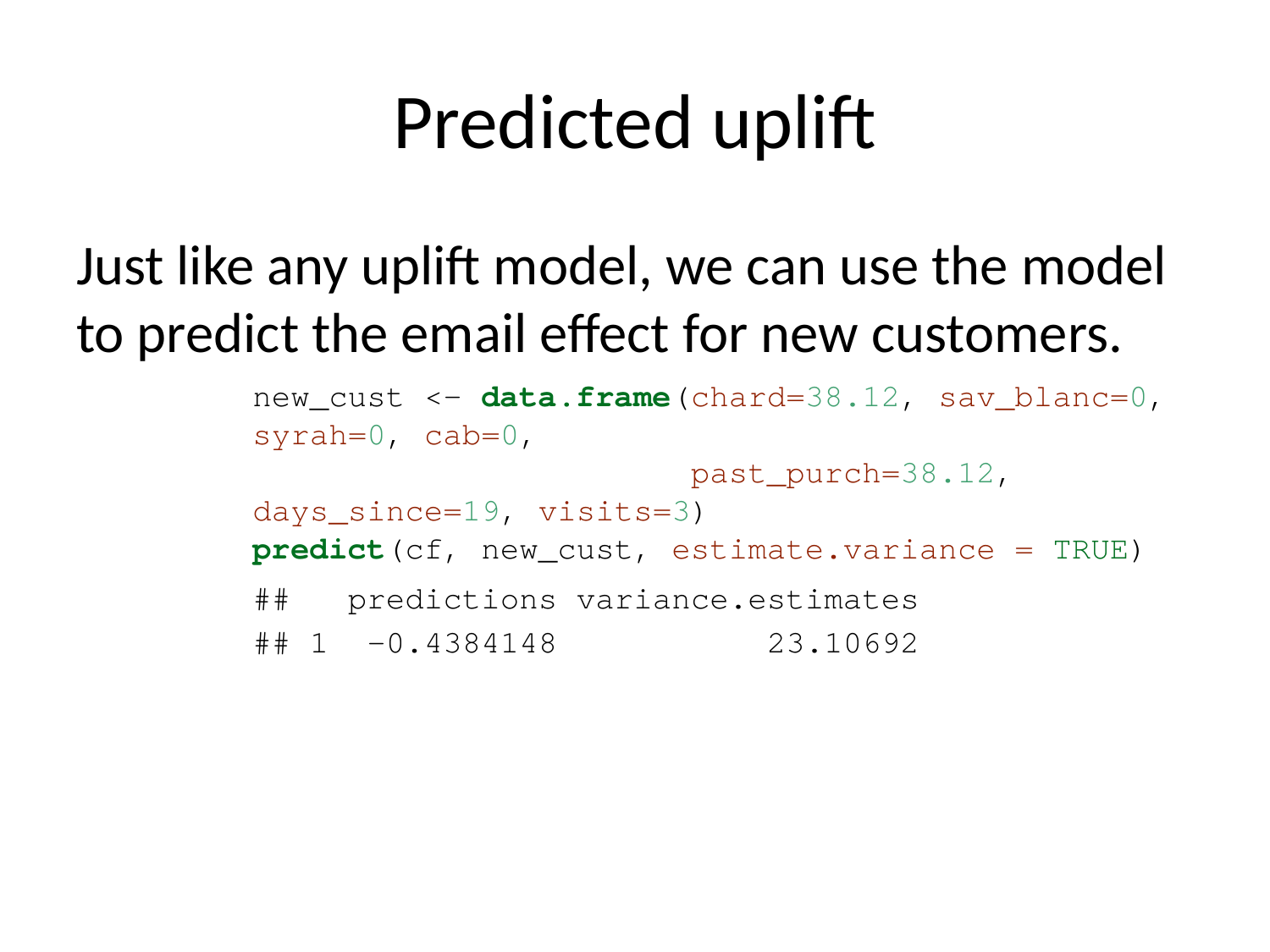

# Predicted uplift
Just like any uplift model, we can use the model to predict the email effect for new customers.
new_cust <- data.frame(chard=38.12, sav_blanc=0, syrah=0, cab=0,
                       past_purch=38.12, days_since=19, visits=3)
predict(cf, new_cust, estimate.variance = TRUE)
##   predictions variance.estimates
## 1  -0.4384148           23.10692